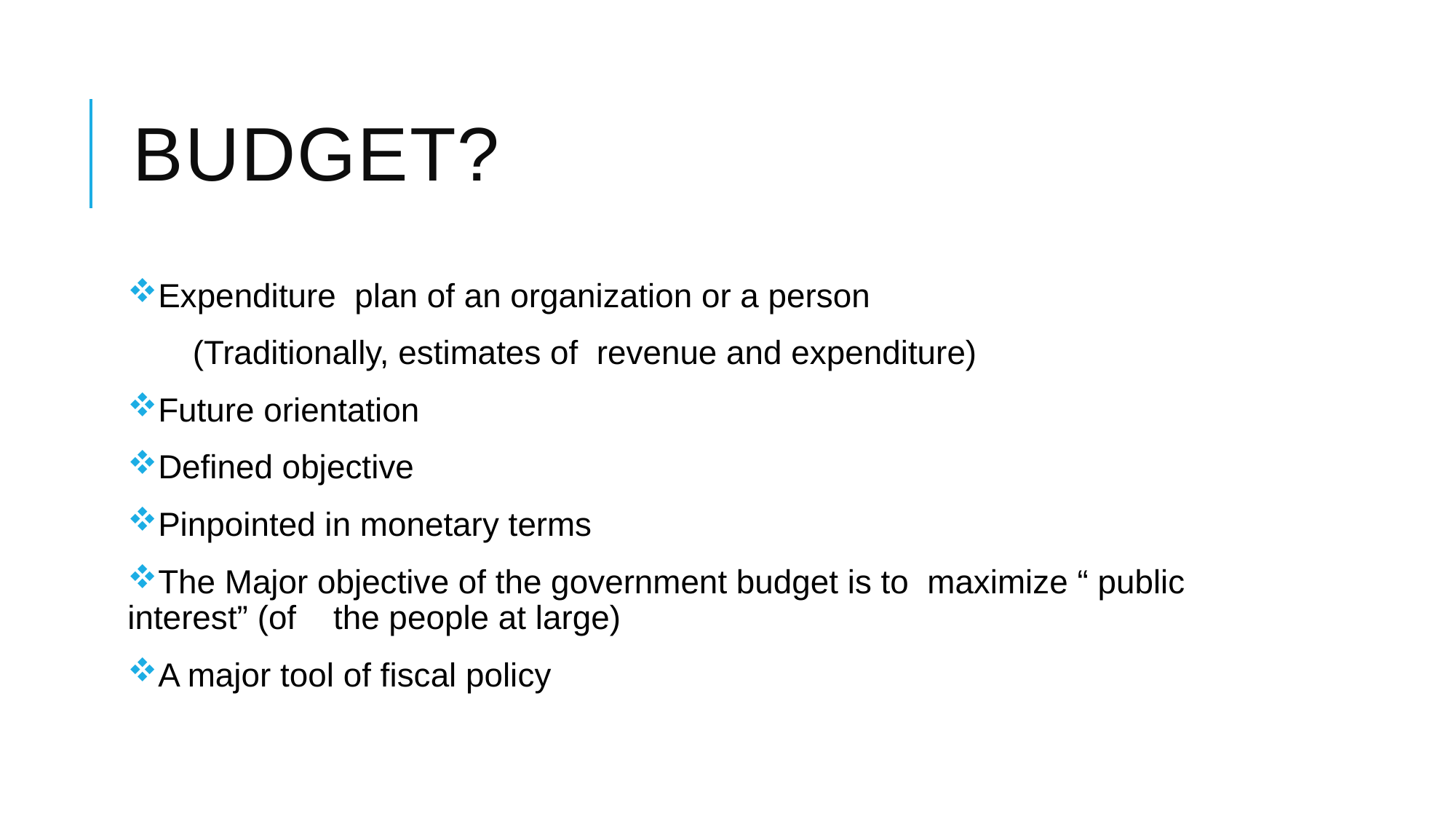

# Budget?
Expenditure  plan of an organization or a person
       (Traditionally, estimates of  revenue and expenditure)
Future orientation
Defined objective
Pinpointed in monetary terms
The Major objective of the government budget is to  maximize “ public interest” (of    the people at large)
A major tool of fiscal policy